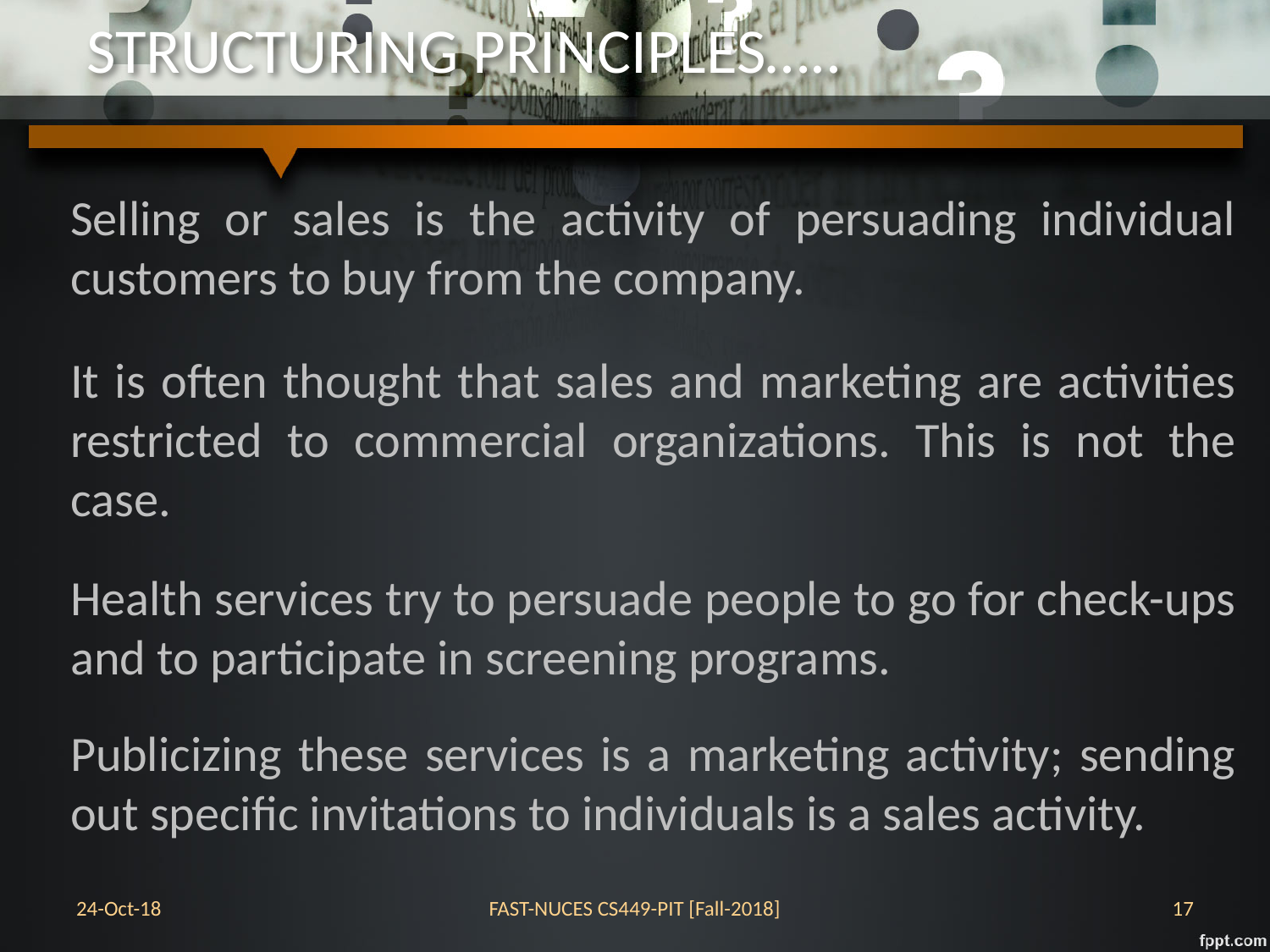

# STRUCTURING PRINCIPLES…..
Selling or sales is the activity of persuading individual customers to buy from the company.

It is often thought that sales and marketing are activities restricted to commercial organizations. This is not the case.

Health services try to persuade people to go for check-ups and to participate in screening programs.

Publicizing these services is a marketing activity; sending out specific invitations to individuals is a sales activity.
24-Oct-18
FAST-NUCES CS449-PIT [Fall-2018]
17